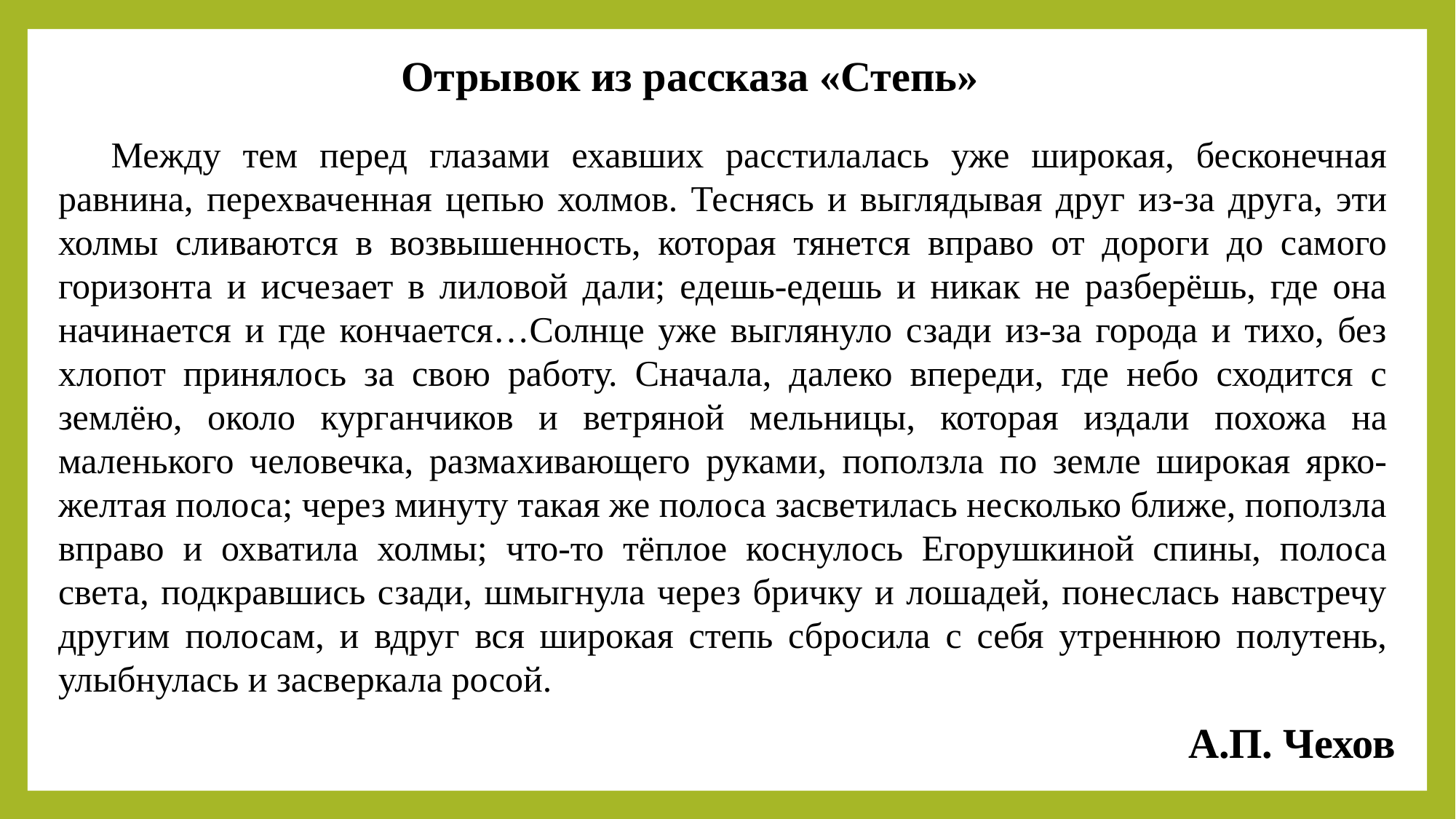

Отрывок из рассказа «Степь»
Между тем перед глазами ехавших расстилалась уже широкая, бесконечная равнина, перехваченная цепью холмов. Теснясь и выглядывая друг из-за друга, эти холмы сливаются в возвышенность, которая тянется вправо от дороги до самого горизонта и исчезает в лиловой дали; едешь-едешь и никак не разберёшь, где она начинается и где кончается…Солнце уже выглянуло сзади из-за города и тихо, без хлопот принялось за свою работу. Сначала, далеко впереди, где небо сходится с землёю, около курганчиков и ветряной мельницы, которая издали похожа на маленького человечка, размахивающего руками, поползла по земле широкая ярко-желтая полоса; через минуту такая же полоса засветилась несколько ближе, поползла вправо и охватила холмы; что-то тёплое коснулось Егорушкиной спины, полоса света, подкравшись сзади, шмыгнула через бричку и лошадей, понеслась навстречу другим полосам, и вдруг вся широкая степь сбросила с себя утреннюю полутень, улыбнулась и засверкала росой.
А.П. Чехов